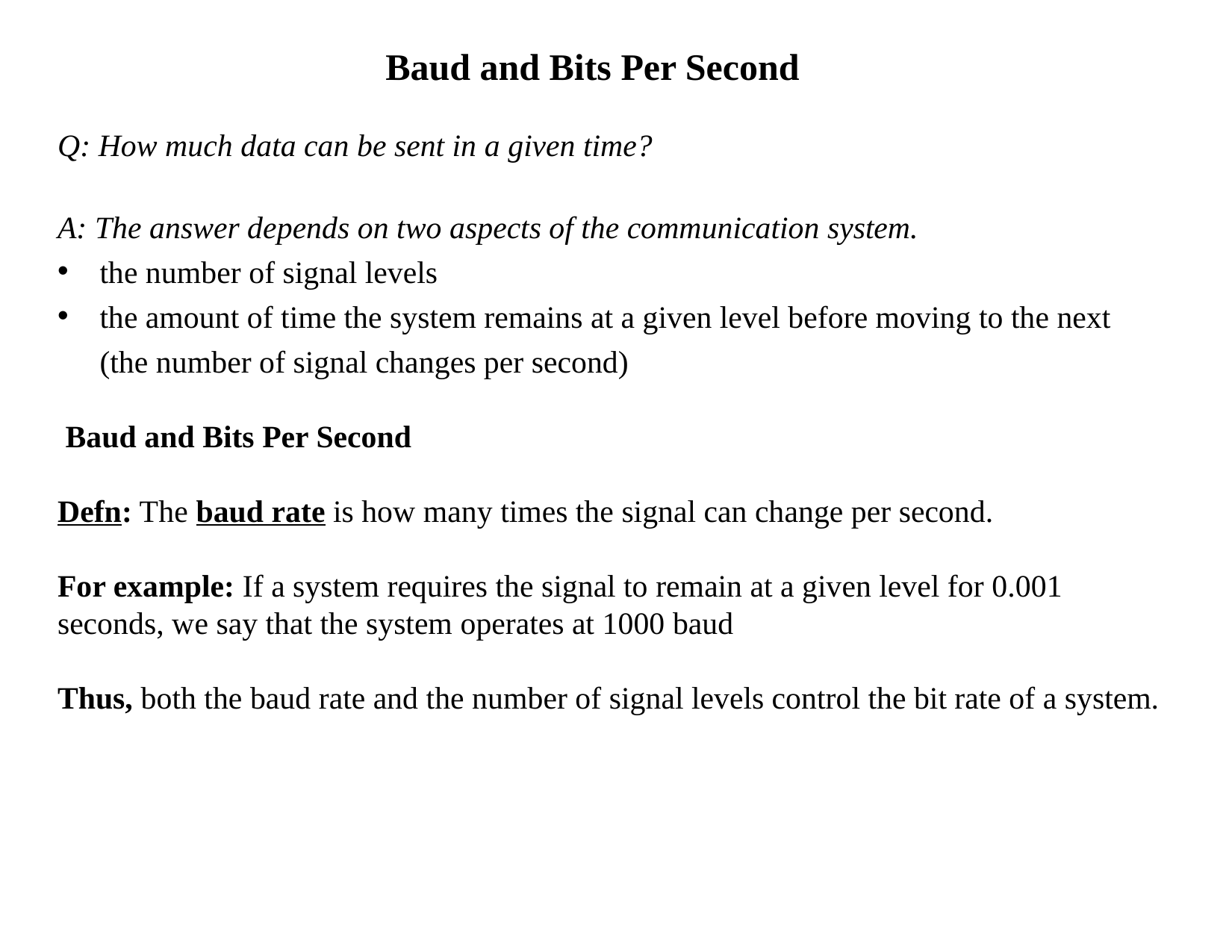

Baud and Bits Per Second

Q: How much data can be sent in a given time?

A: The answer depends on two aspects of the communication system.
the number of signal levels
the amount of time the system remains at a given level before moving to the next (the number of signal changes per second)

 Baud and Bits Per Second

Defn: The baud rate is how many times the signal can change per second.

For example: If a system requires the signal to remain at a given level for 0.001 seconds, we say that the system operates at 1000 baud

Thus, both the baud rate and the number of signal levels control the bit rate of a system.